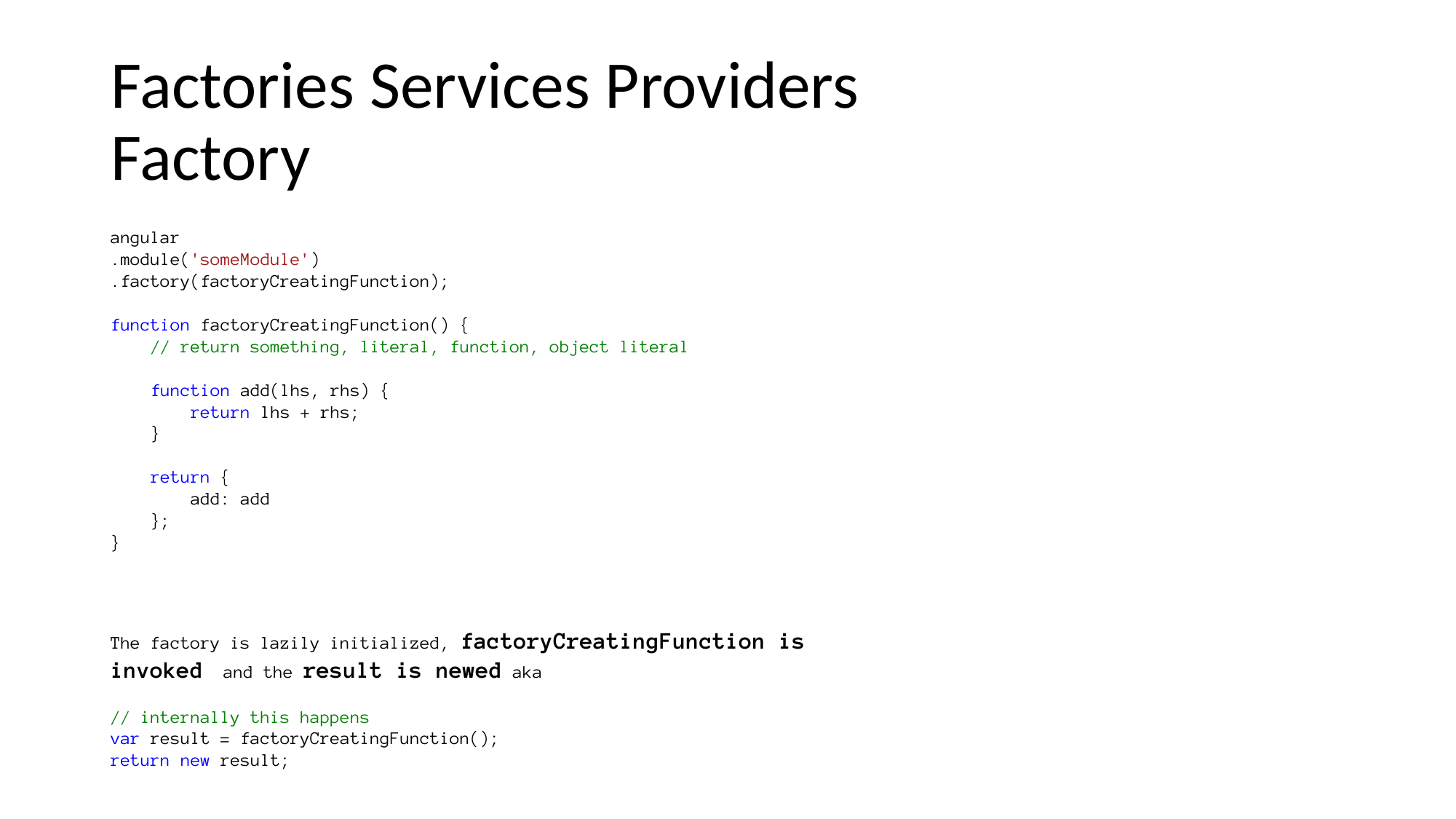

# Factories Services Providers Factory
angular
.module('someModule')
.factory(factoryCreatingFunction);

function factoryCreatingFunction() {
    // return something, literal, function, object literal

    function add(lhs, rhs) {
        return lhs + rhs;
    }

    return {
        add: add
    };
}
The factory is lazily initialized, factoryCreatingFunction is invoked  and the result is newed aka

// internally this happens
var result = factoryCreatingFunction();
return new result;